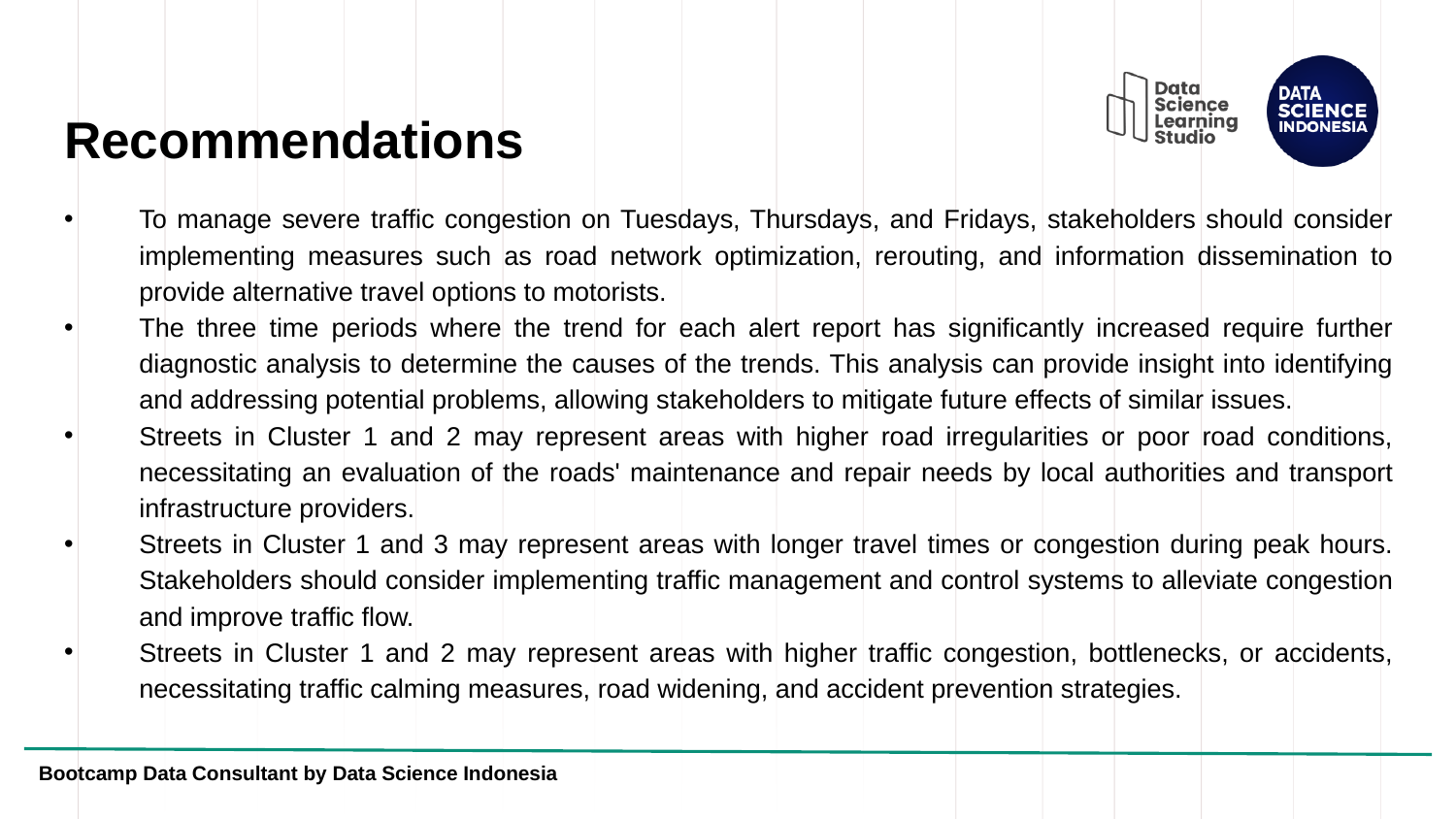

# Recommendations
To manage severe traffic congestion on Tuesdays, Thursdays, and Fridays, stakeholders should consider implementing measures such as road network optimization, rerouting, and information dissemination to provide alternative travel options to motorists.
The three time periods where the trend for each alert report has significantly increased require further diagnostic analysis to determine the causes of the trends. This analysis can provide insight into identifying and addressing potential problems, allowing stakeholders to mitigate future effects of similar issues.
Streets in Cluster 1 and 2 may represent areas with higher road irregularities or poor road conditions, necessitating an evaluation of the roads' maintenance and repair needs by local authorities and transport infrastructure providers.
Streets in Cluster 1 and 3 may represent areas with longer travel times or congestion during peak hours. Stakeholders should consider implementing traffic management and control systems to alleviate congestion and improve traffic flow.
Streets in Cluster 1 and 2 may represent areas with higher traffic congestion, bottlenecks, or accidents, necessitating traffic calming measures, road widening, and accident prevention strategies.